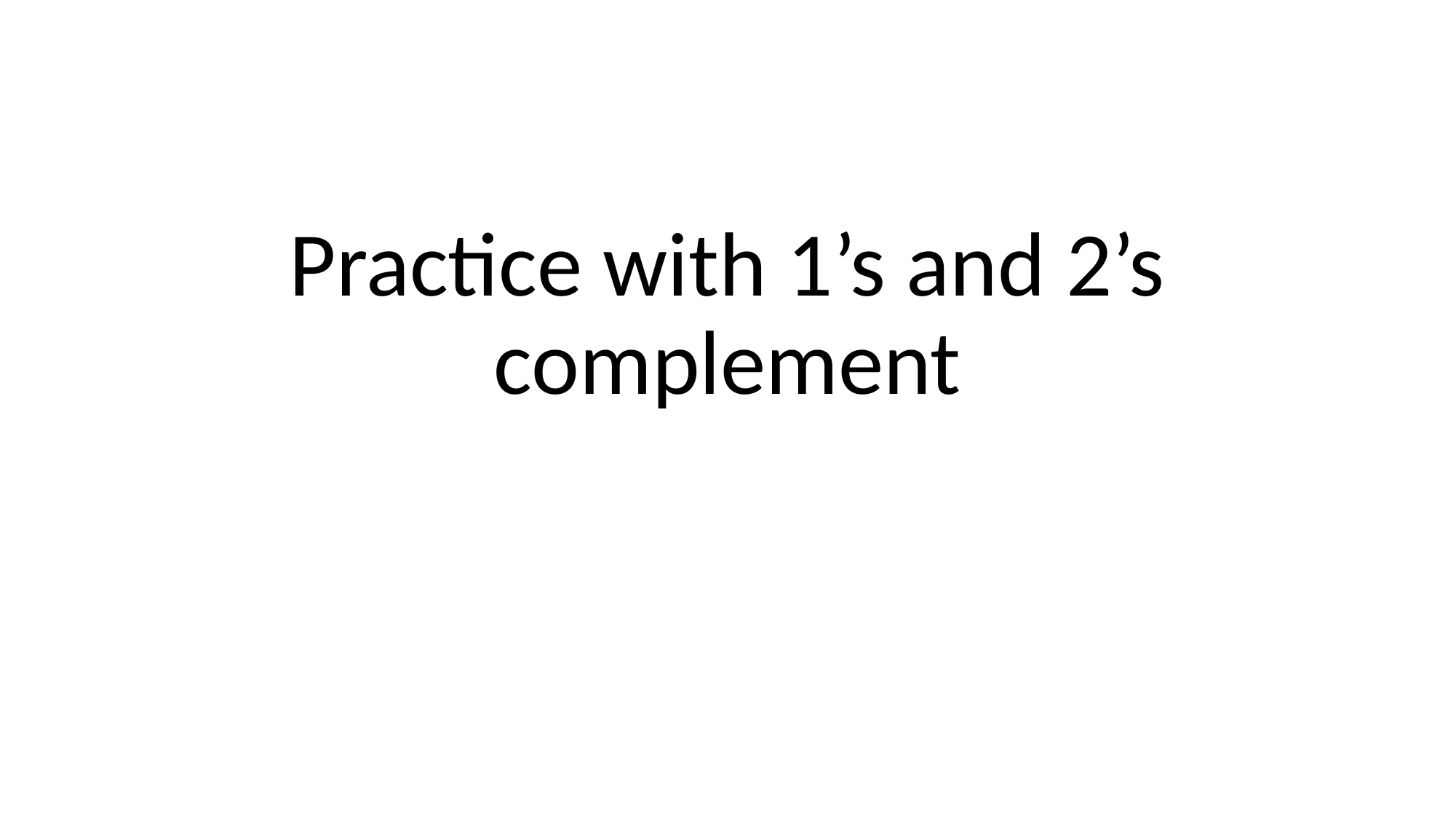

# Practice with 1’s and 2’s complement